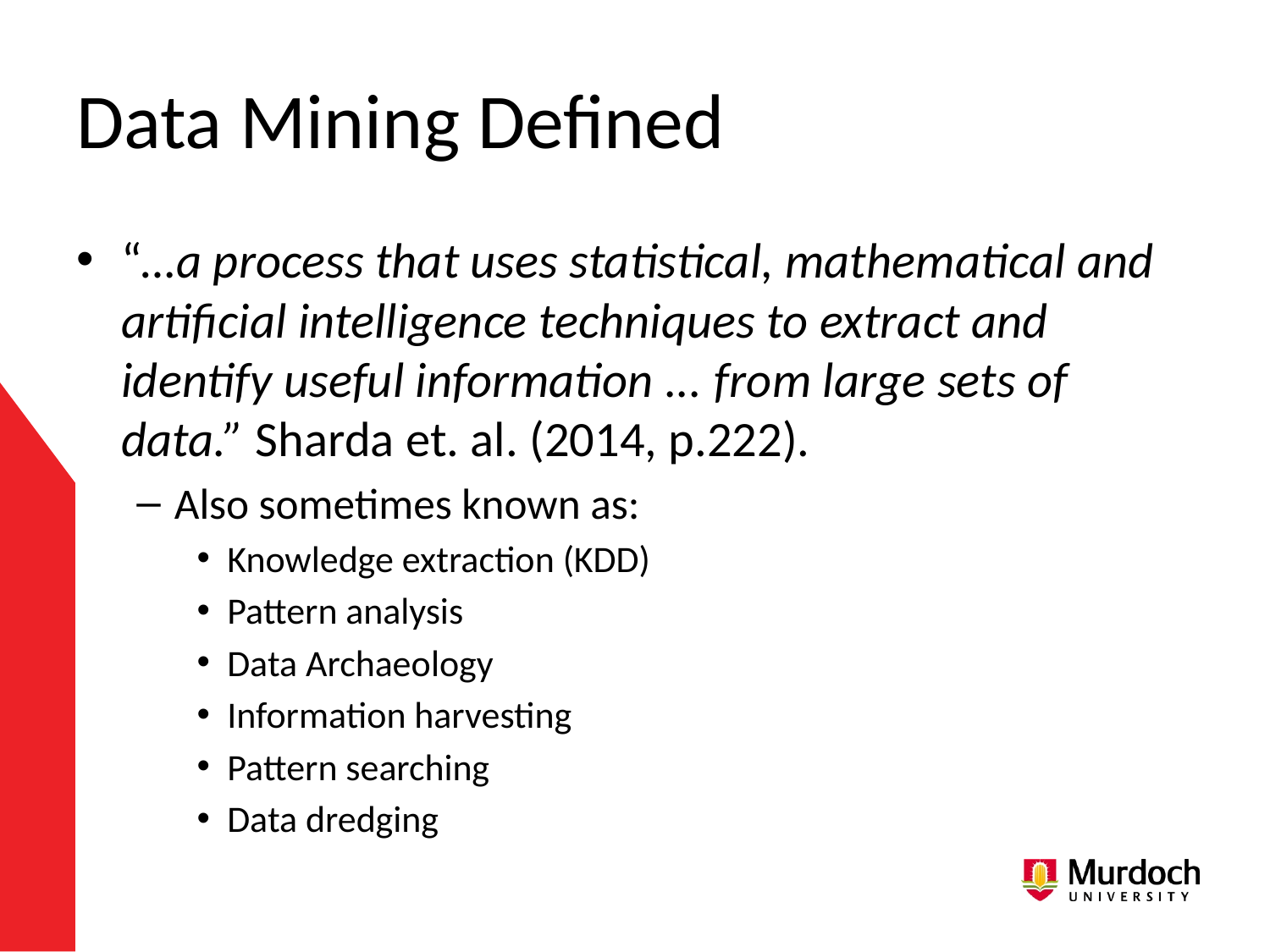

# Data Mining Defined
“…a process that uses statistical, mathematical and artificial intelligence techniques to extract and identify useful information ... from large sets of data.” Sharda et. al. (2014, p.222).
Also sometimes known as:
Knowledge extraction (KDD)
Pattern analysis
Data Archaeology
Information harvesting
Pattern searching
Data dredging